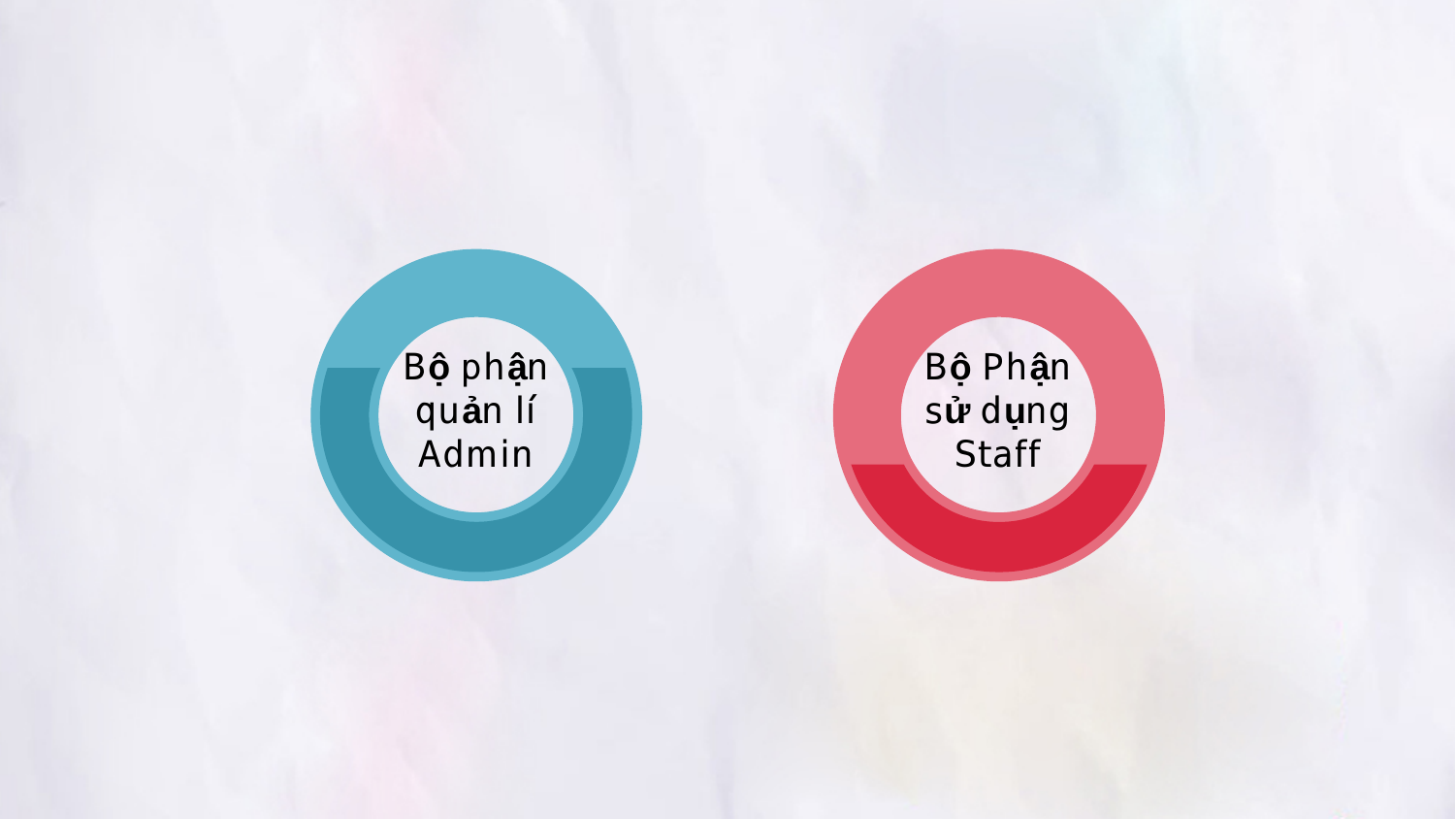

Bộ Phận sử dụng
Staff
Bộ phận quản lí
Admin